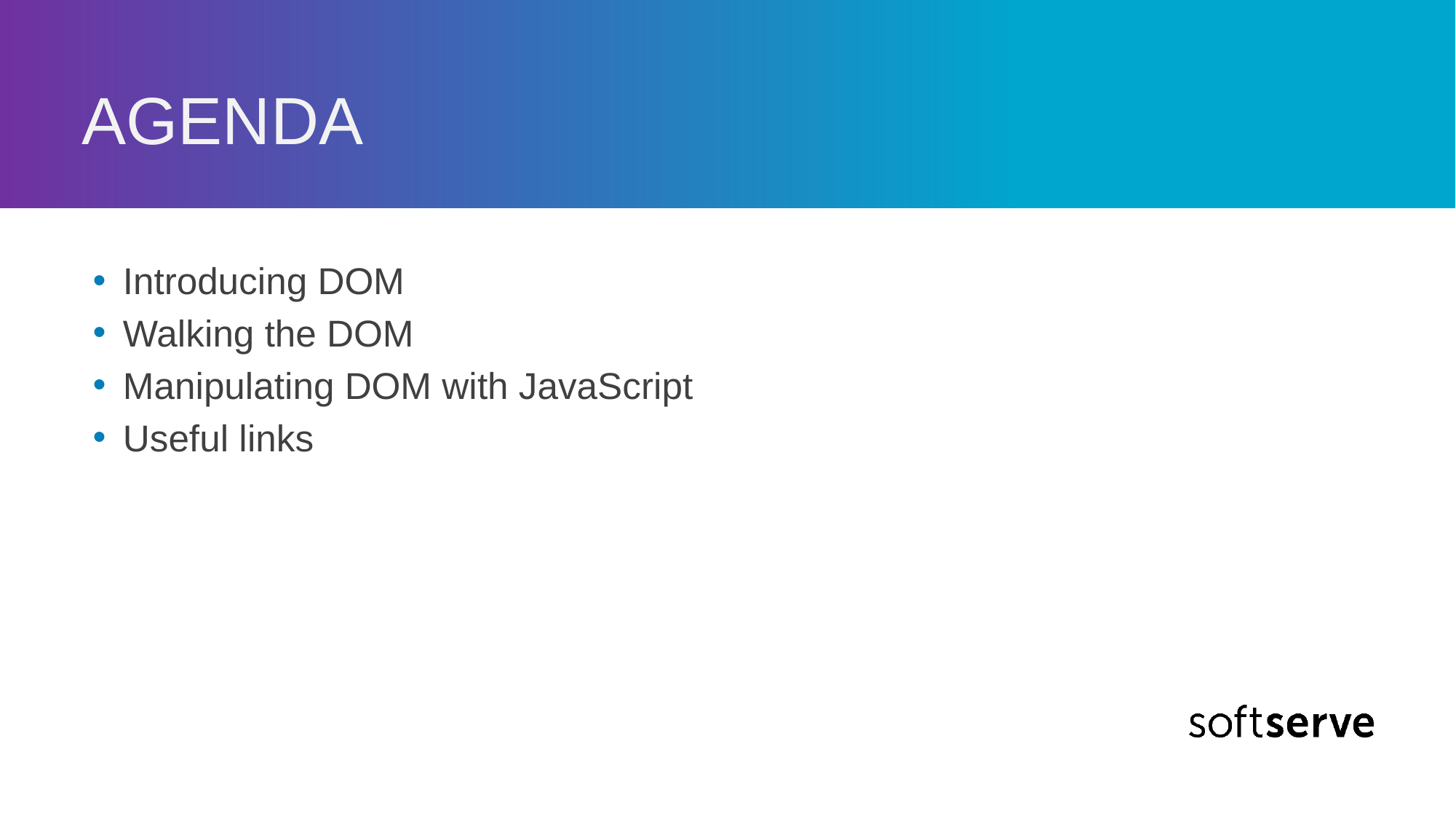

# AGENDA
Introducing DOM
Walking the DOM
Manipulating DOM with JavaScript
Useful links